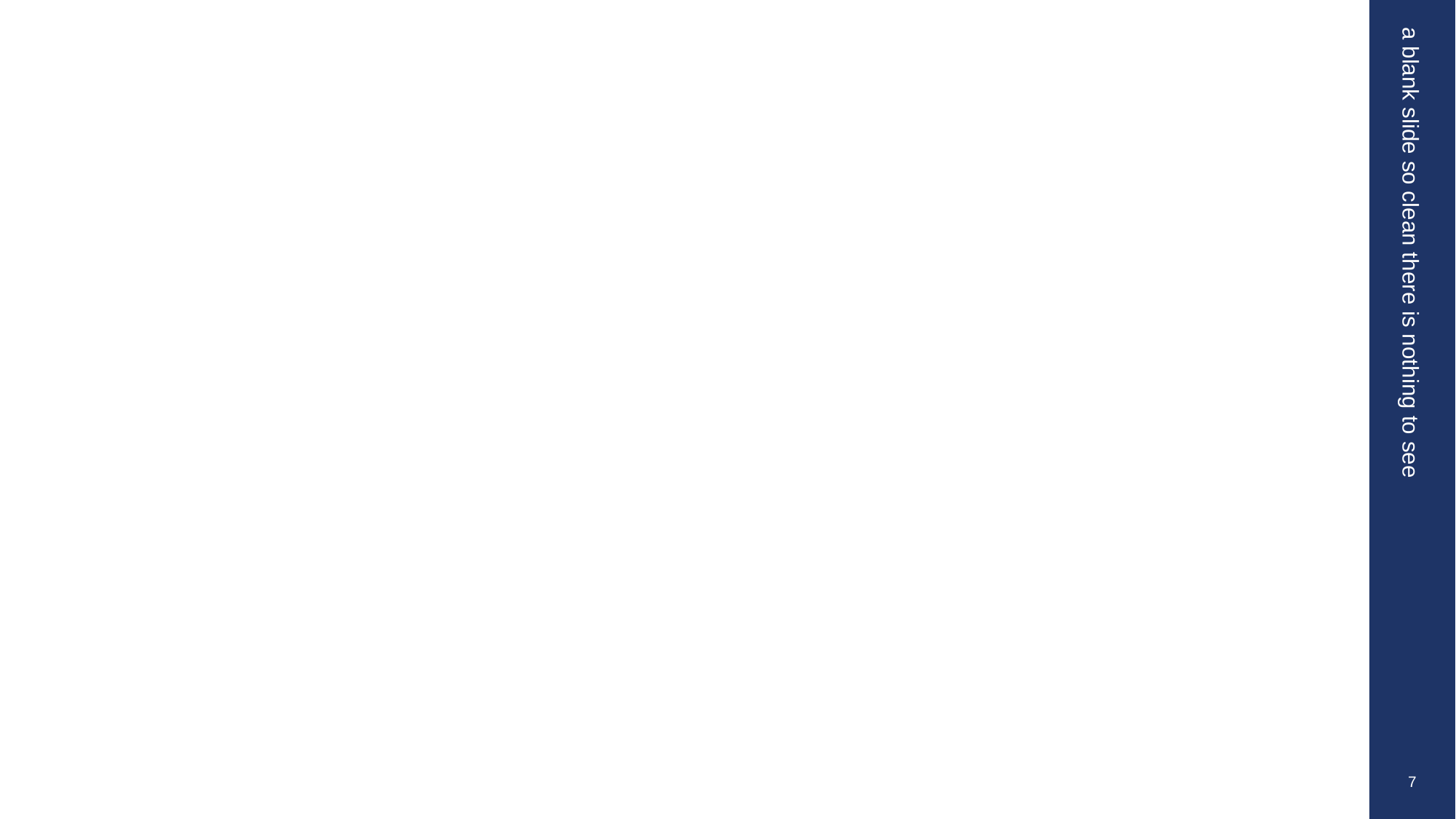

a blank slide so clean there is nothing to see
7